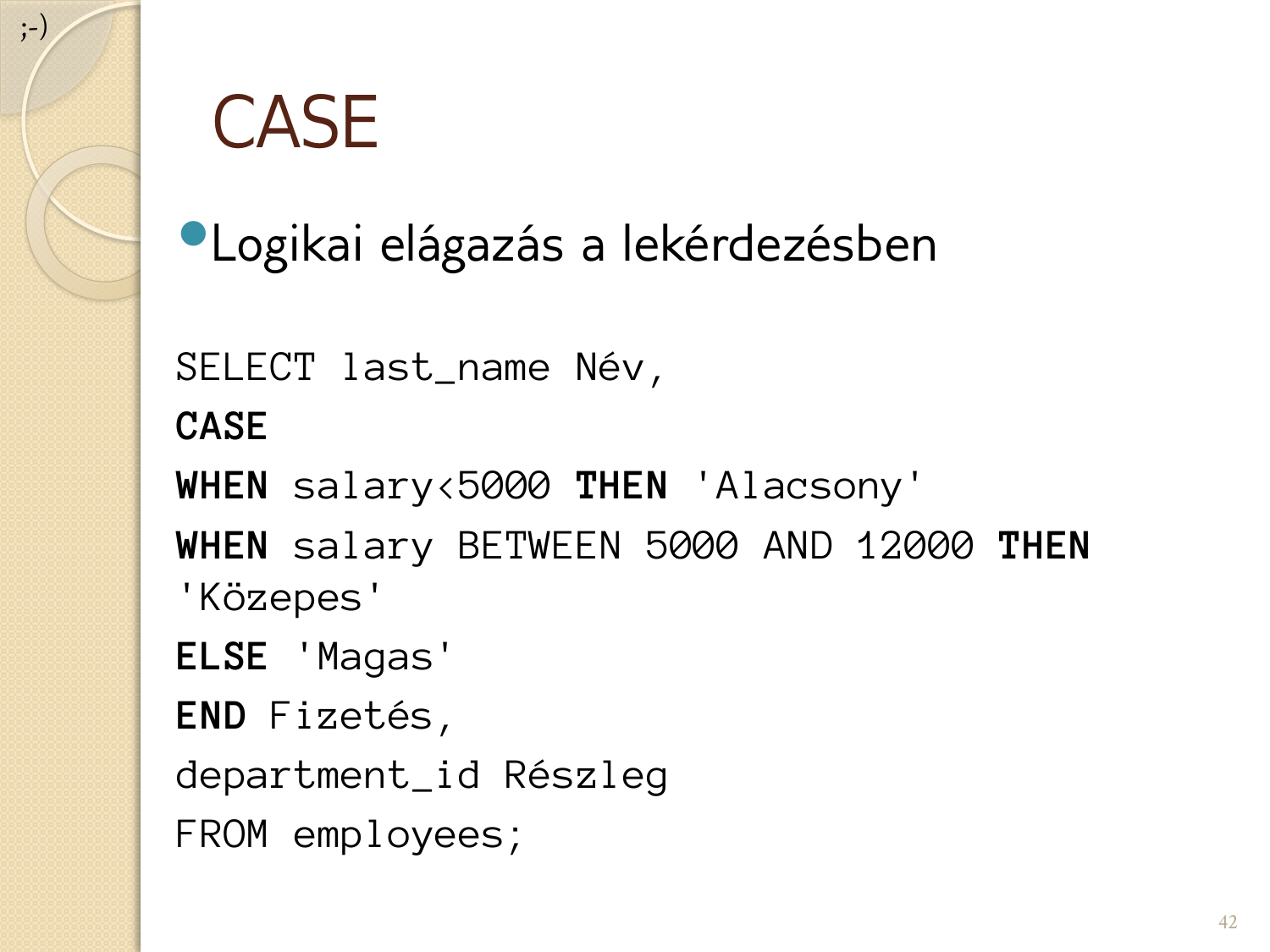

;-)
# CASE
Logikai elágazás a lekérdezésben

SELECT last_name Név,
CASE
WHEN salary<5000 THEN 'Alacsony'
WHEN salary BETWEEN 5000 AND 12000 THEN 'Közepes'
ELSE 'Magas'
END Fizetés,
department_id Részleg
FROM employees;
42